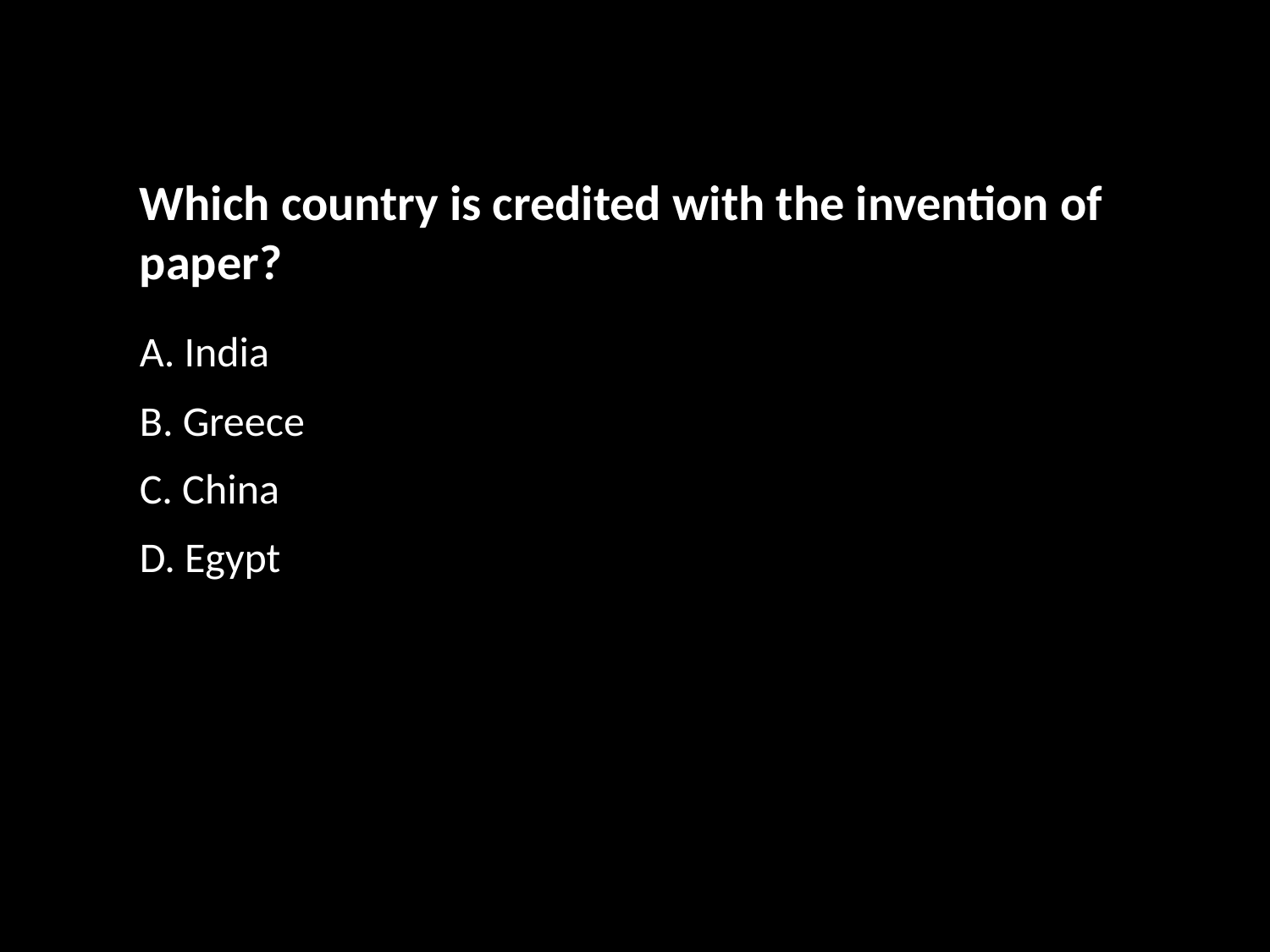

#

Which country is credited with the invention of paper?
A. India
B. Greece
C. China
D. Egypt